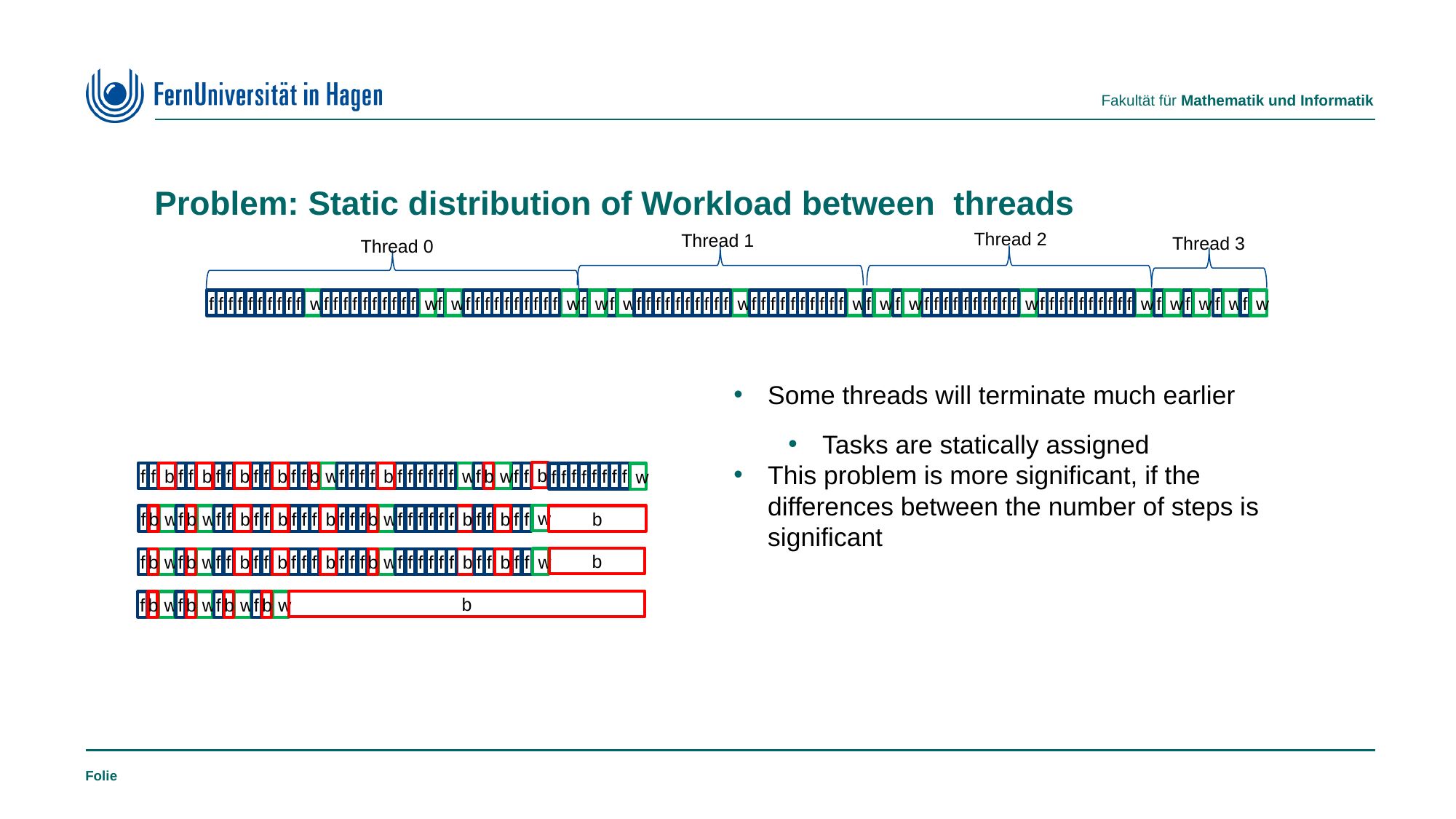

# Problem: Static distribution of Workload between  threads

Thread 2
Thread 1
Thread 3
Thread 0
w
f
w
f
w
f
w
f
w
f
f
f
f
w
f
f
f
f
f
f
f
f
f
f
w
f
f
f
f
f
f
f
w
f
f
f
f
w
f
f
f
f
f
f
f
f
f
f
w
f
f
f
f
f
f
f
w
f
f
f
f
w
f
f
f
f
f
f
f
f
w
f
f
f
w
f
f
f
f
f
f
f
f
f
f
w
f
f
f
f
f
f
f
w
f
Some threads will terminate much earlier
Tasks are statically assigned
This problem is more significant, if the differences between the number of steps is significant

b
f
w
f
f
f
f
f
f
f
f
f
b
b
b
b
b
f
w
f
f
f
f
f
f
f
f
f
b
f
w
b
f
f
f
f
f
f
f
f
f
f
w
w
f
b
w
f
b
w
f
f
b
f
f
b
f
f
f
b
f
f
f
b
w
f
f
f
f
f
f
b
f
f
b
f
f
b
b
w
f
b
w
f
b
w
f
f
b
f
f
b
f
f
f
b
f
f
f
b
w
f
f
f
f
f
f
b
f
f
b
f
f
b
f
b
w
f
b
w
f
b
w
f
b
w